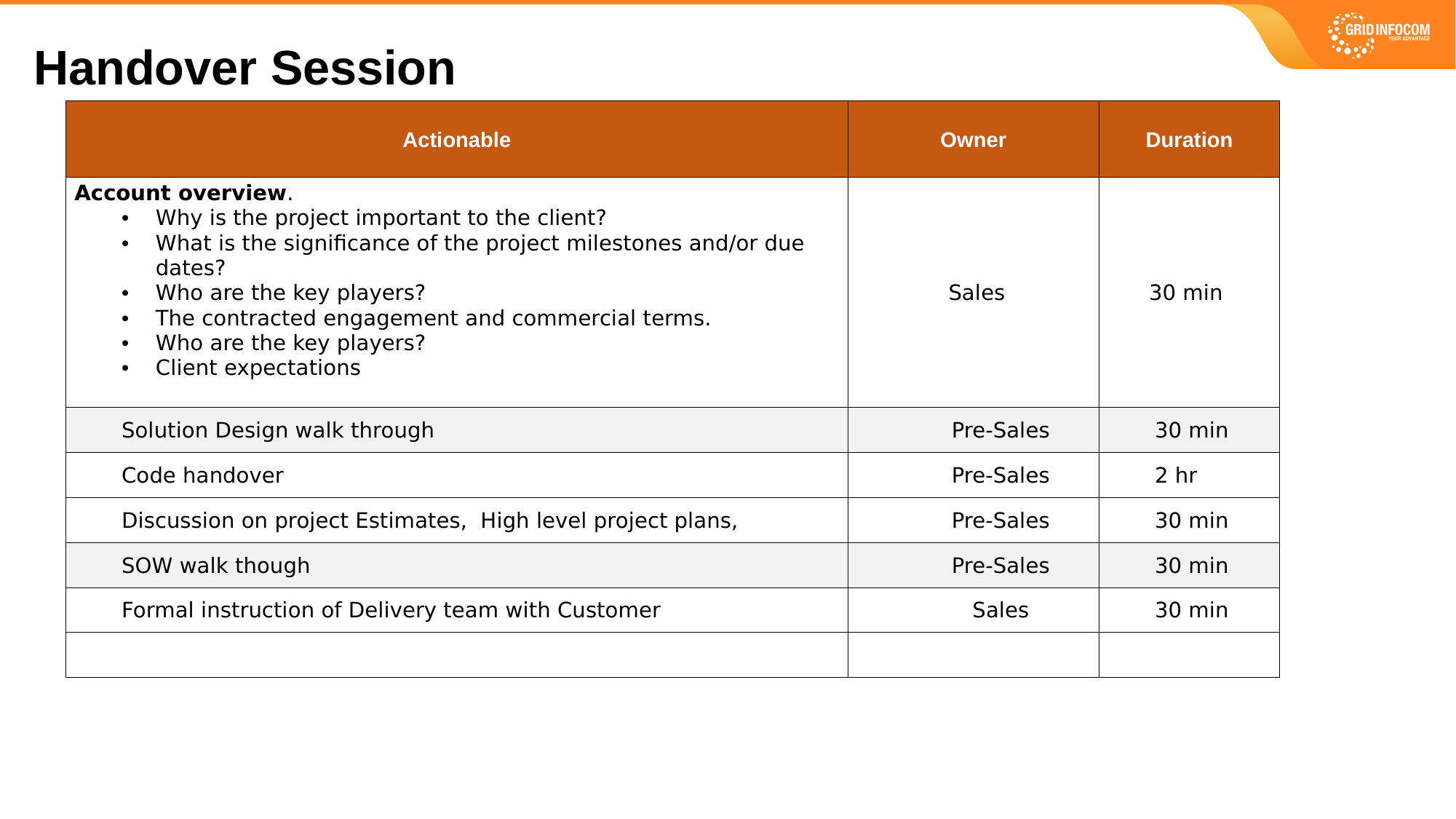

Handover Session
| Actionable | Owner | Duration |
| --- | --- | --- |
| Account overview. Why is the project important to the client? What is the significance of the project milestones and/or due dates? Who are the key players? The contracted engagement and commercial terms. Who are the key players? Client expectations | Sales | 30 min |
| Solution Design walk through | Pre-Sales | 30 min |
| Code handover | Pre-Sales | 2 hr |
| Discussion on project Estimates, High level project plans, | Pre-Sales | 30 min |
| SOW walk though | Pre-Sales | 30 min |
| Formal instruction of Delivery team with Customer | Sales | 30 min |
|  |  |  |